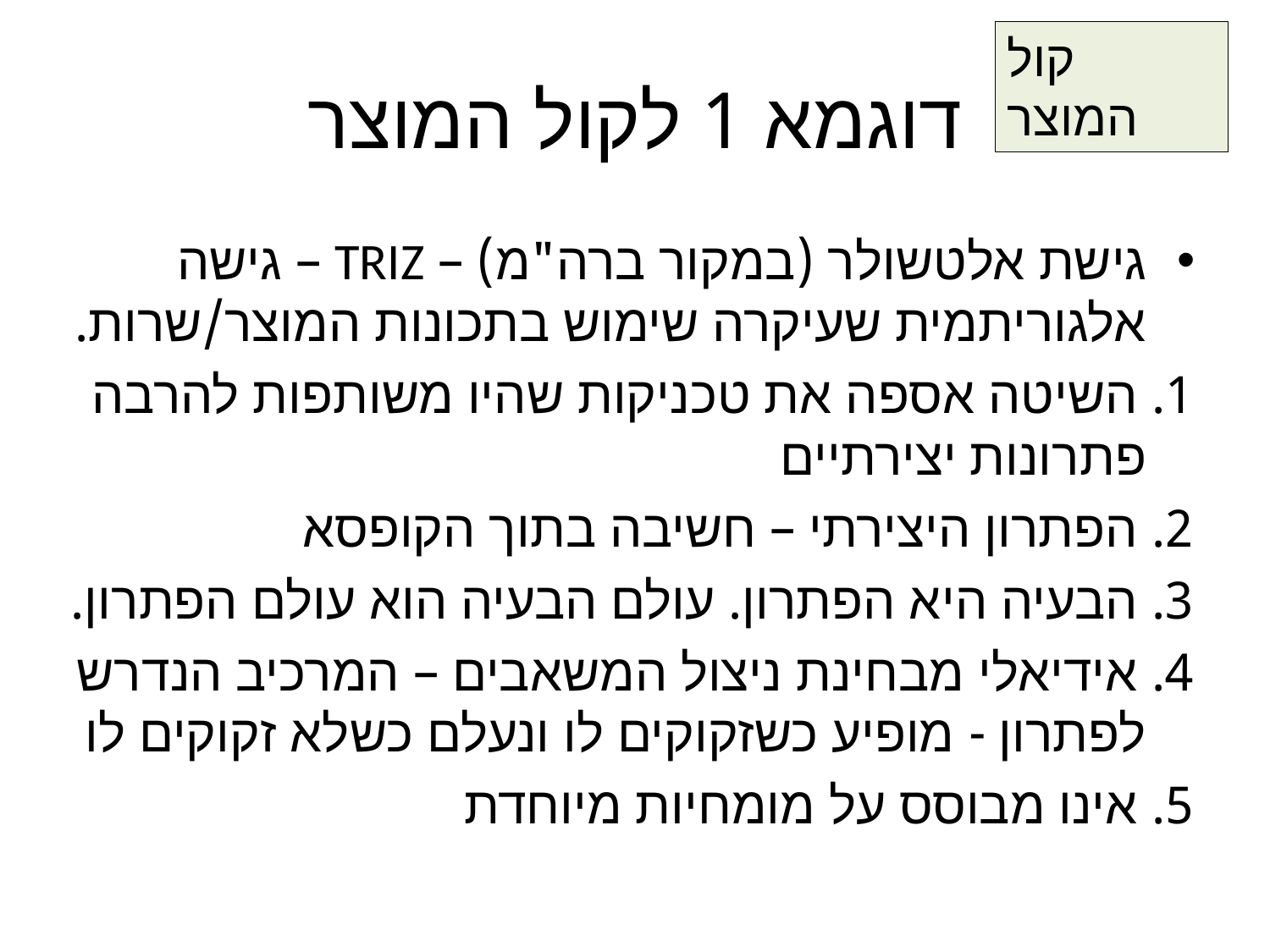

קול המוצר
# דוגמא 1 לקול המוצר
גישת אלטשולר (במקור ברה"מ) – TRIZ – גישה אלגוריתמית שעיקרה שימוש בתכונות המוצר/שרות.
1. השיטה אספה את טכניקות שהיו משותפות להרבה פתרונות יצירתיים
2. הפתרון היצירתי – חשיבה בתוך הקופסא
3. הבעיה היא הפתרון. עולם הבעיה הוא עולם הפתרון.
4. אידיאלי מבחינת ניצול המשאבים – המרכיב הנדרש לפתרון - מופיע כשזקוקים לו ונעלם כשלא זקוקים לו
5. אינו מבוסס על מומחיות מיוחדת